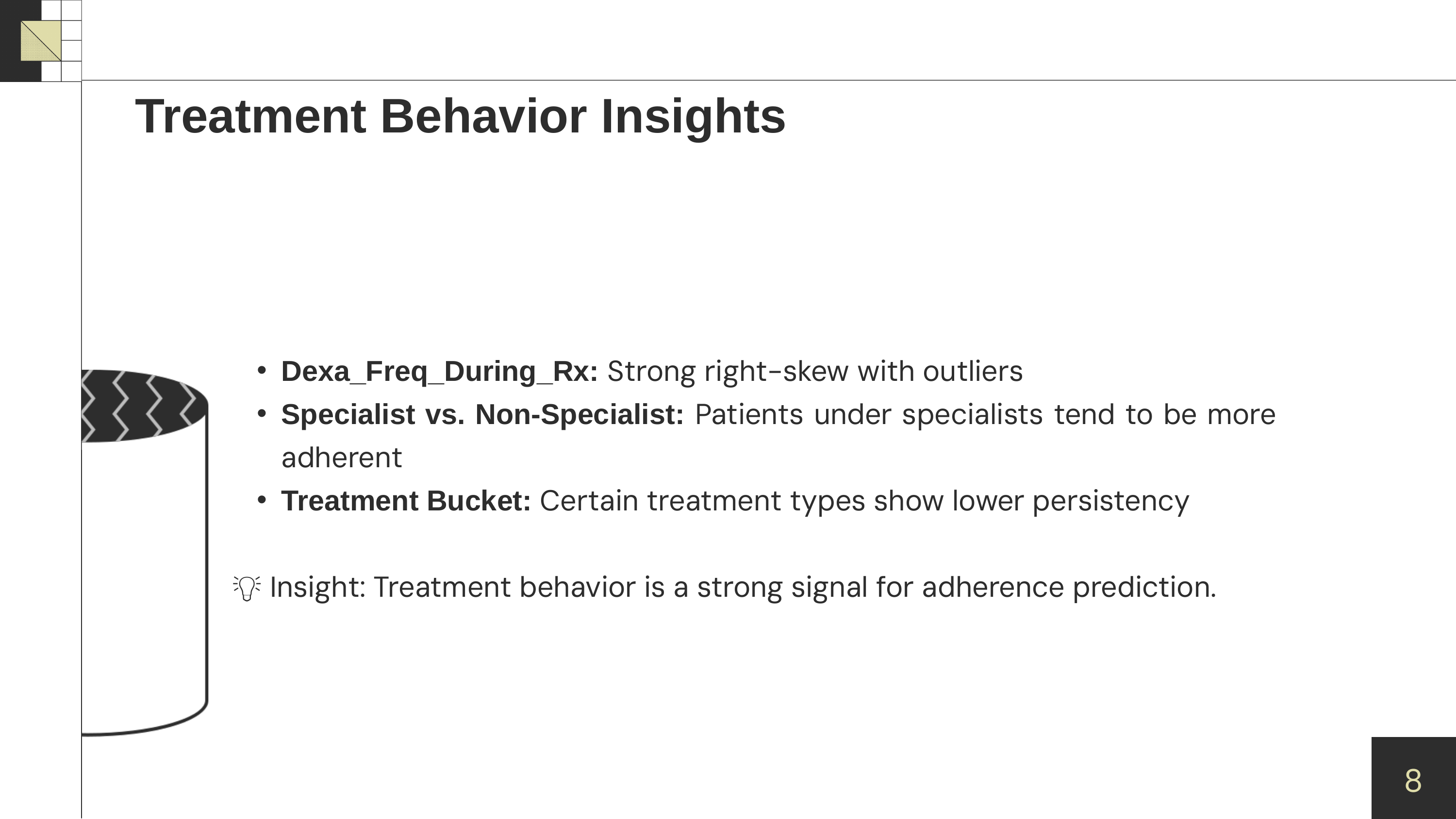

Treatment Behavior Insights

Dexa_Freq_During_Rx: Strong right-skew with outliers
Specialist vs. Non-Specialist: Patients under specialists tend to be more adherent
Treatment Bucket: Certain treatment types show lower persistency

💡 Insight: Treatment behavior is a strong signal for adherence prediction.

8